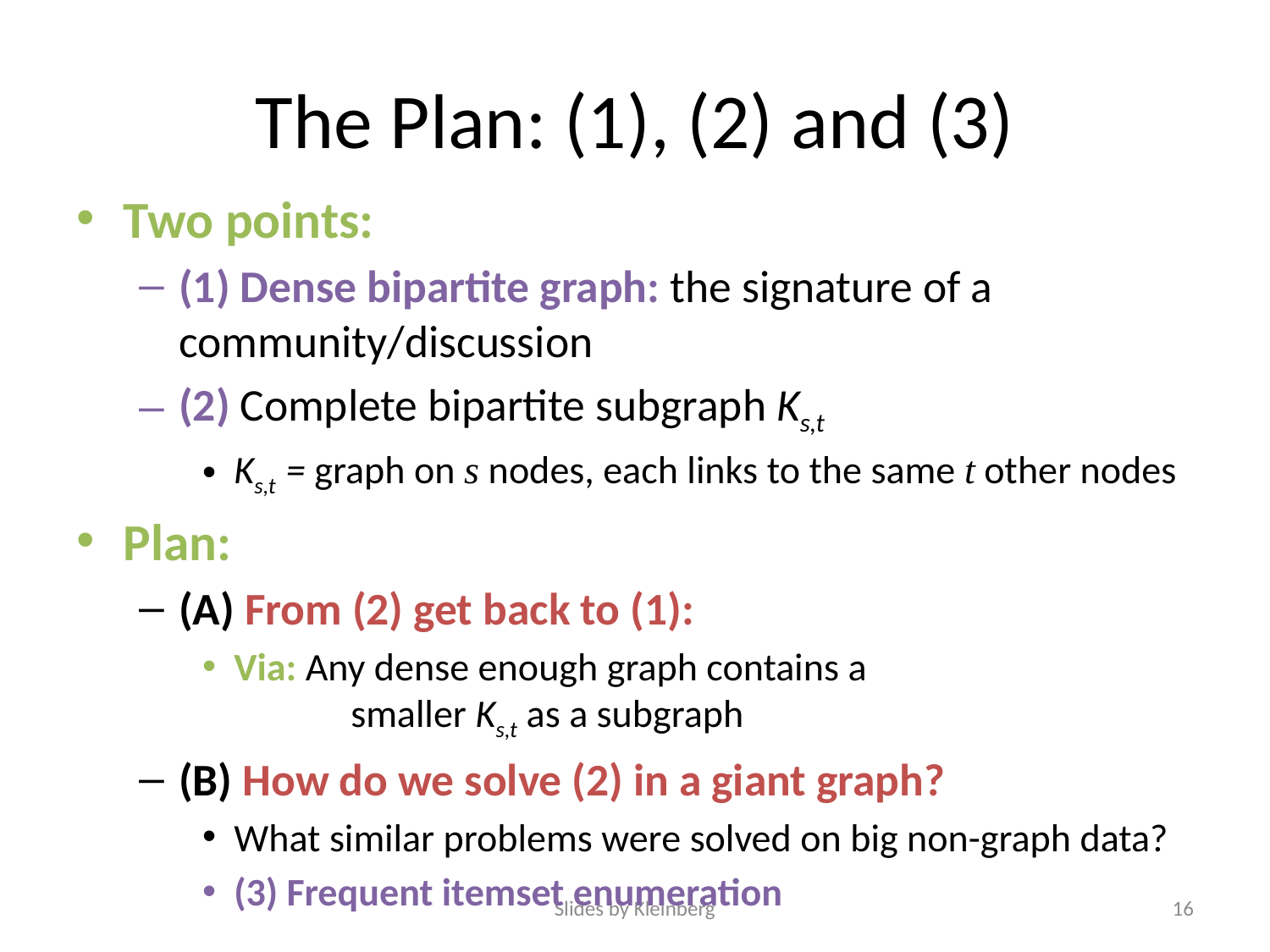

[Kumar et al. ‘99]
# The Plan: (1), (2) and (3)
Two points:
(1) Dense bipartite graph: the signature of a community/discussion
(2) Complete bipartite subgraph Ks,t
Ks,t  = graph on s nodes, each links to the same t other nodes
Plan:
(A) From (2) get back to (1):
Via: Any dense enough graph contains a
	smaller Ks,t as a subgraph
(B) How do we solve (2) in a giant graph?
What similar problems were solved on big non-graph data?
(3) Frequent itemset enumeration
Slides by Kleinberg
16